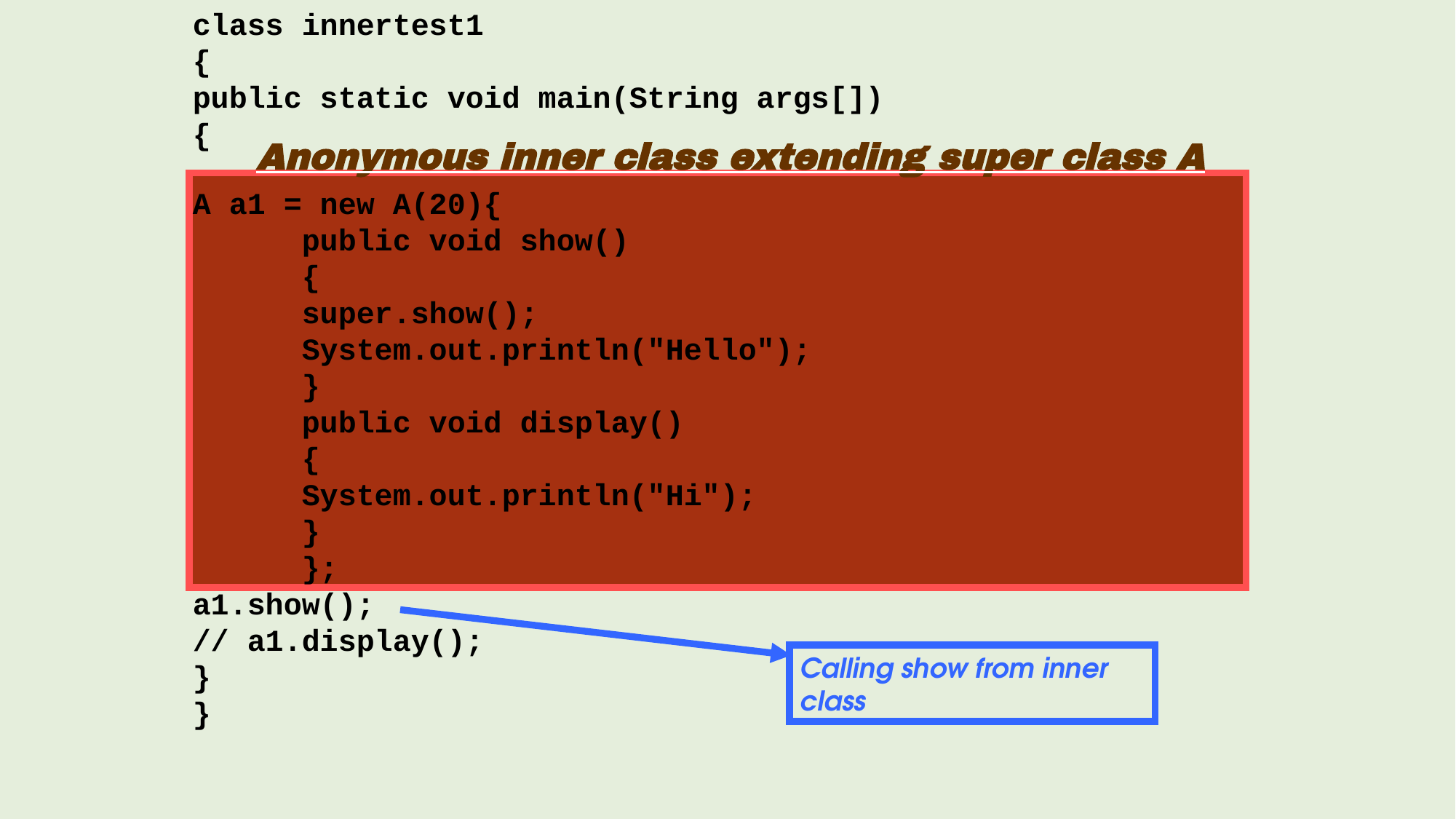

class innertest1
{
public static void main(String args[])
{

A a1 = new A(20){
	public void show()
	{
      super.show();
	System.out.println("Hello");
	}
      public void display()
      {
      System.out.println("Hi");
      }
	};
a1.show();
// a1.display();
}
}
Anonymous inner class extending super class A

Calling show from inner class